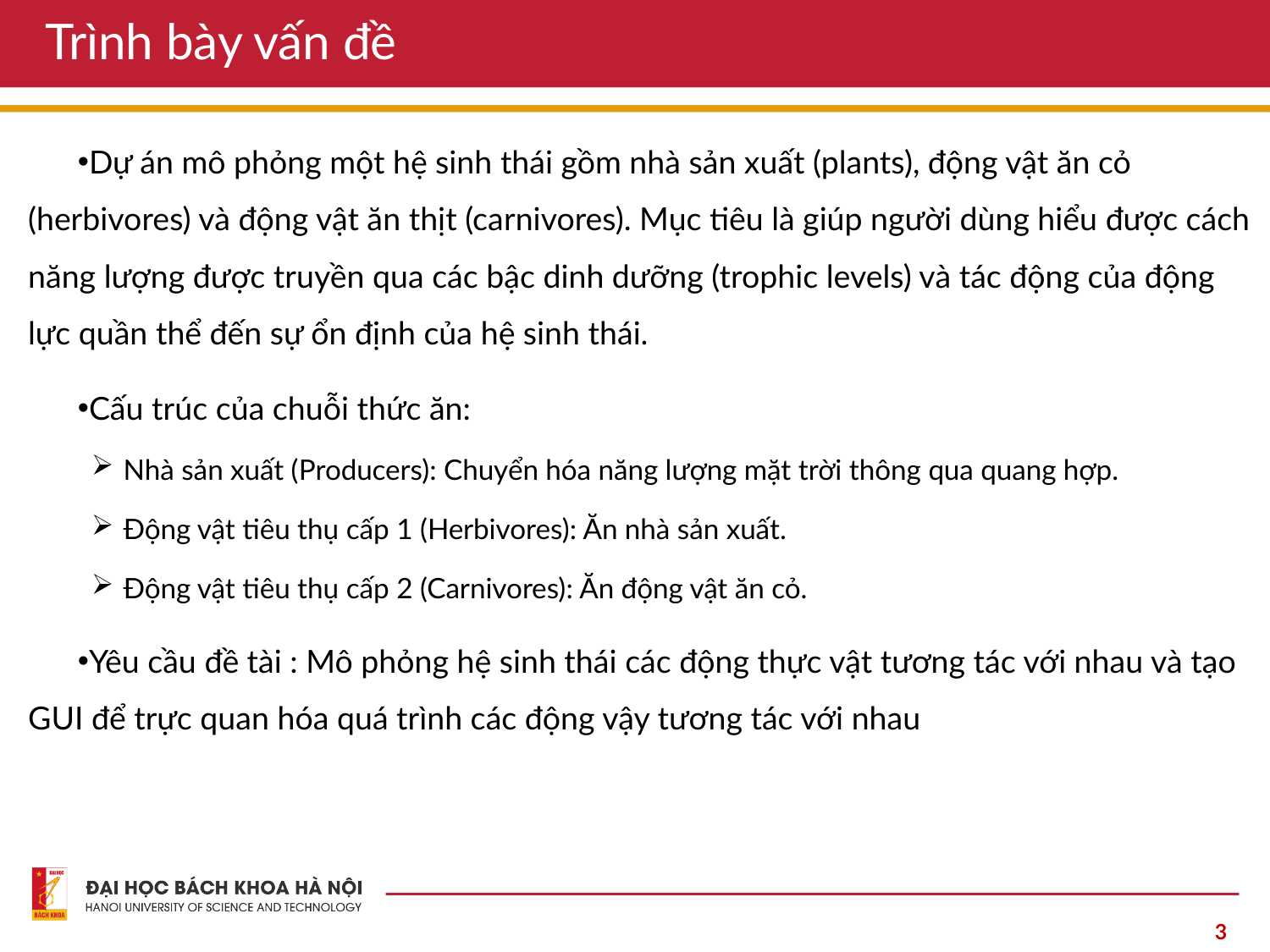

# Trình bày vấn đề
Dự án mô phỏng một hệ sinh thái gồm nhà sản xuất (plants), động vật ăn cỏ (herbivores) và động vật ăn thịt (carnivores). Mục tiêu là giúp người dùng hiểu được cách năng lượng được truyền qua các bậc dinh dưỡng (trophic levels) và tác động của động lực quần thể đến sự ổn định của hệ sinh thái.
Cấu trúc của chuỗi thức ăn:
Nhà sản xuất (Producers): Chuyển hóa năng lượng mặt trời thông qua quang hợp.
Động vật tiêu thụ cấp 1 (Herbivores): Ăn nhà sản xuất.
Động vật tiêu thụ cấp 2 (Carnivores): Ăn động vật ăn cỏ.
Yêu cầu đề tài : Mô phỏng hệ sinh thái các động thực vật tương tác với nhau và tạo GUI để trực quan hóa quá trình các động vậy tương tác với nhau

3